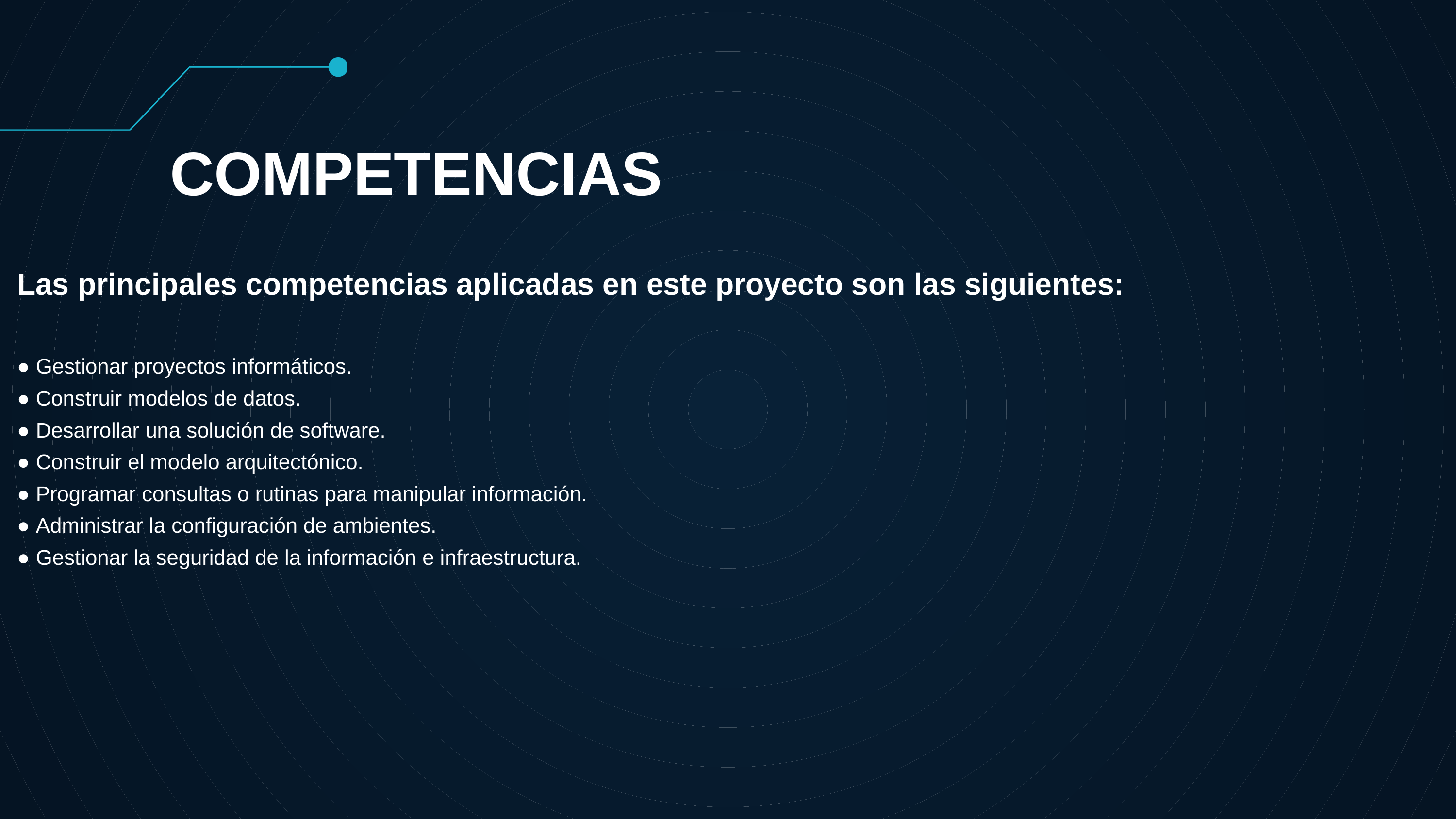

COMPETENCIAS
Las principales competencias aplicadas en este proyecto son las siguientes:

● Gestionar proyectos informáticos.
● Construir modelos de datos.
● Desarrollar una solución de software.
● Construir el modelo arquitectónico.
● Programar consultas o rutinas para manipular información.
● Administrar la configuración de ambientes.
● Gestionar la seguridad de la información e infraestructura.